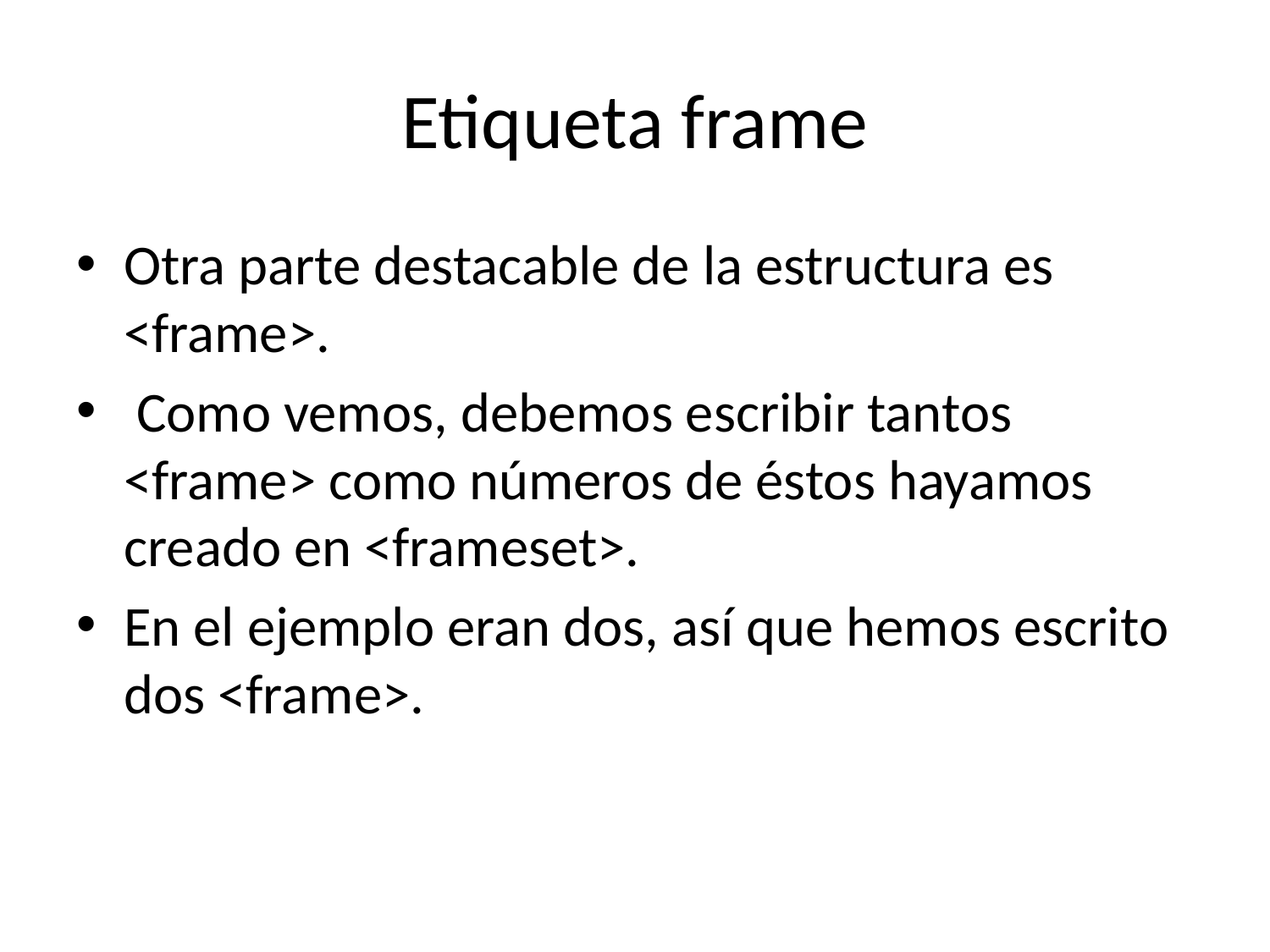

# Etiqueta frame
Otra parte destacable de la estructura es <frame>.
 Como vemos, debemos escribir tantos <frame> como números de éstos hayamos creado en <frameset>.
En el ejemplo eran dos, así que hemos escrito dos <frame>.